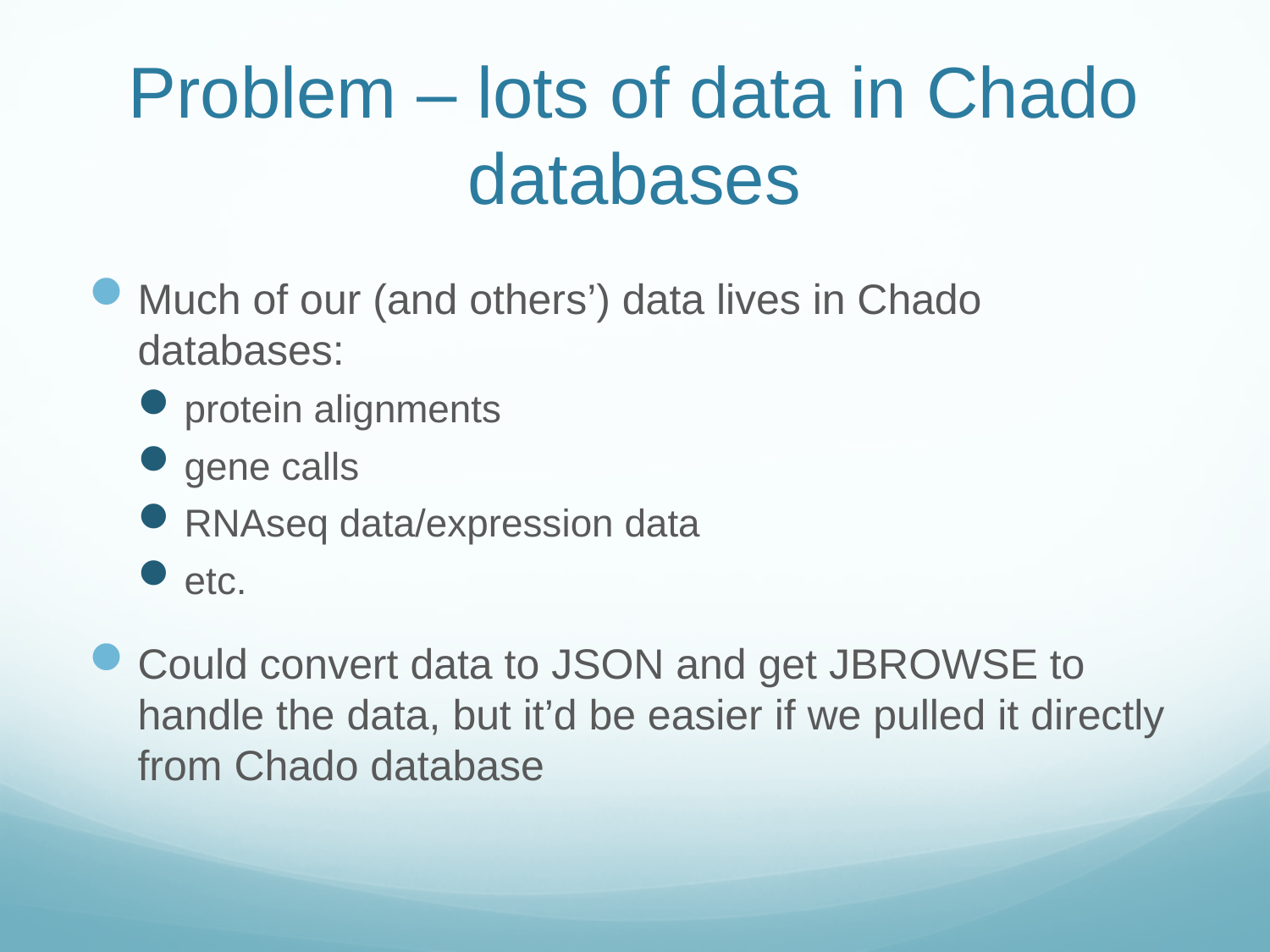

# Problem – lots of data in Chado databases
Much of our (and others’) data lives in Chado databases:
protein alignments
gene calls
RNAseq data/expression data
etc.
Could convert data to JSON and get JBROWSE to handle the data, but it’d be easier if we pulled it directly from Chado database